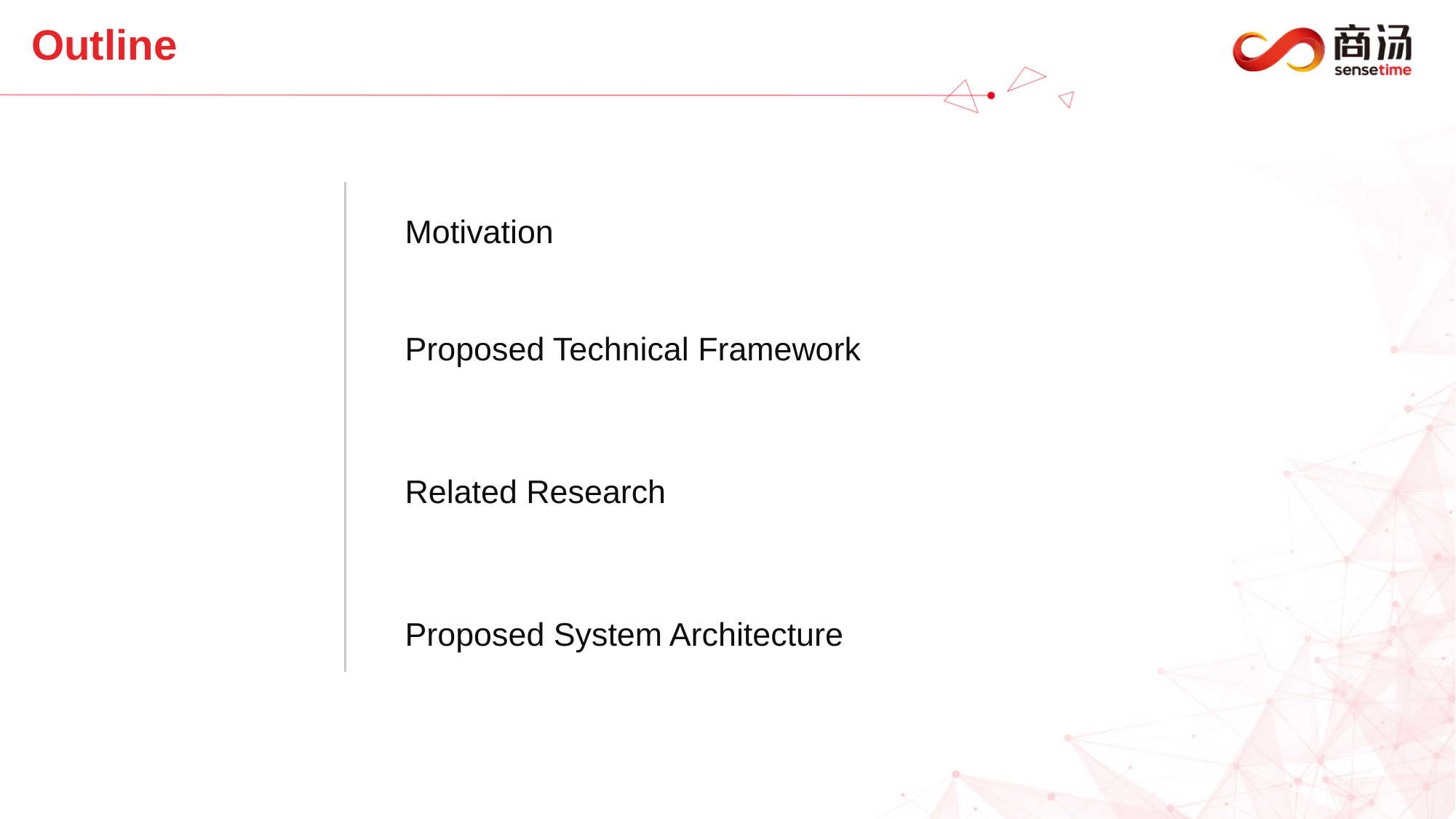

# Outline
Motivation

Proposed Technical Framework

Related Research

Proposed System Architecture
2